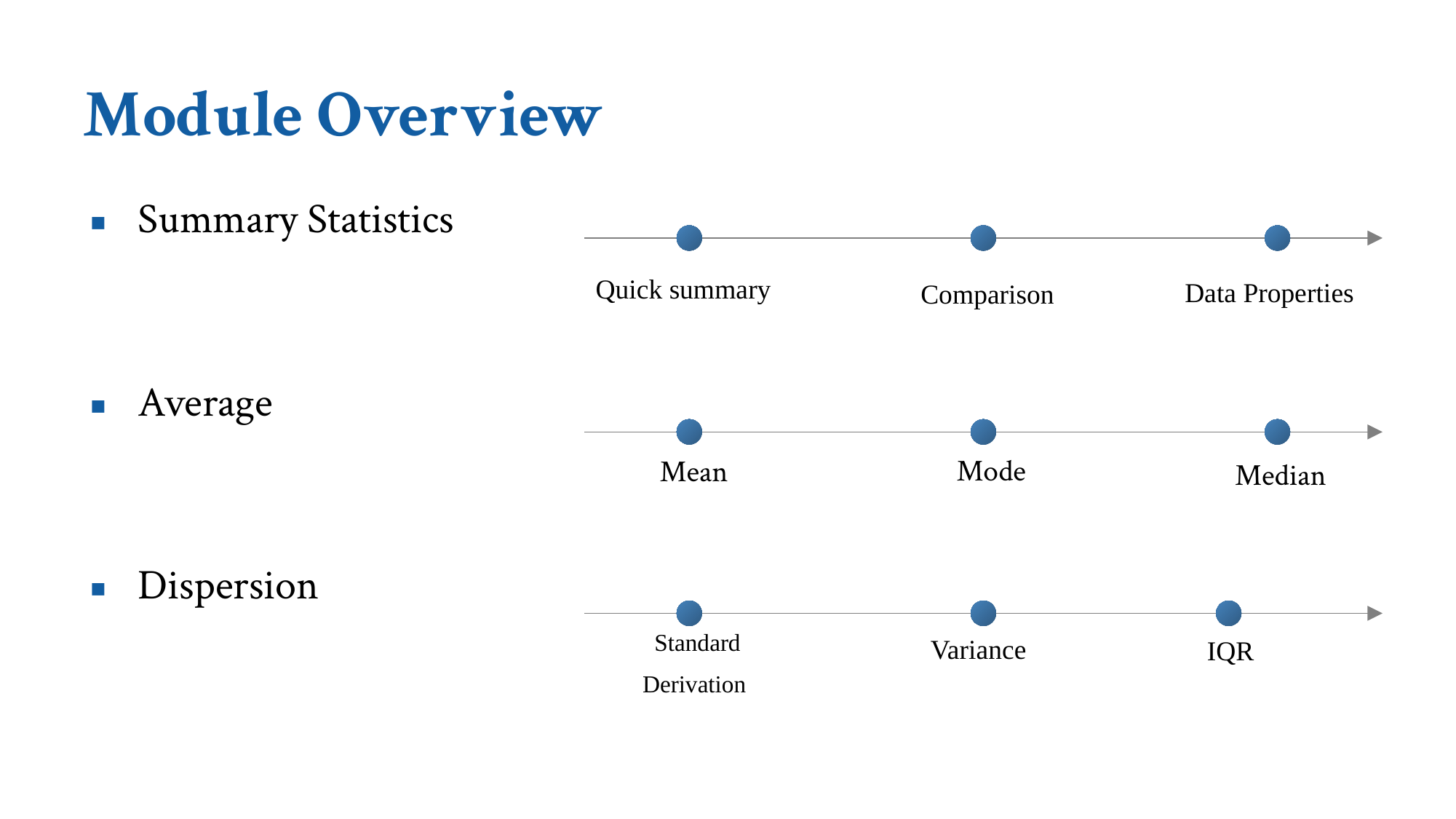

# Module Overview
Summary Statistics

Average

Dispersion

Quick summary
Data Properties
Comparison

Mode
Mean
Median

Standard
Derivation
Variance
IQR